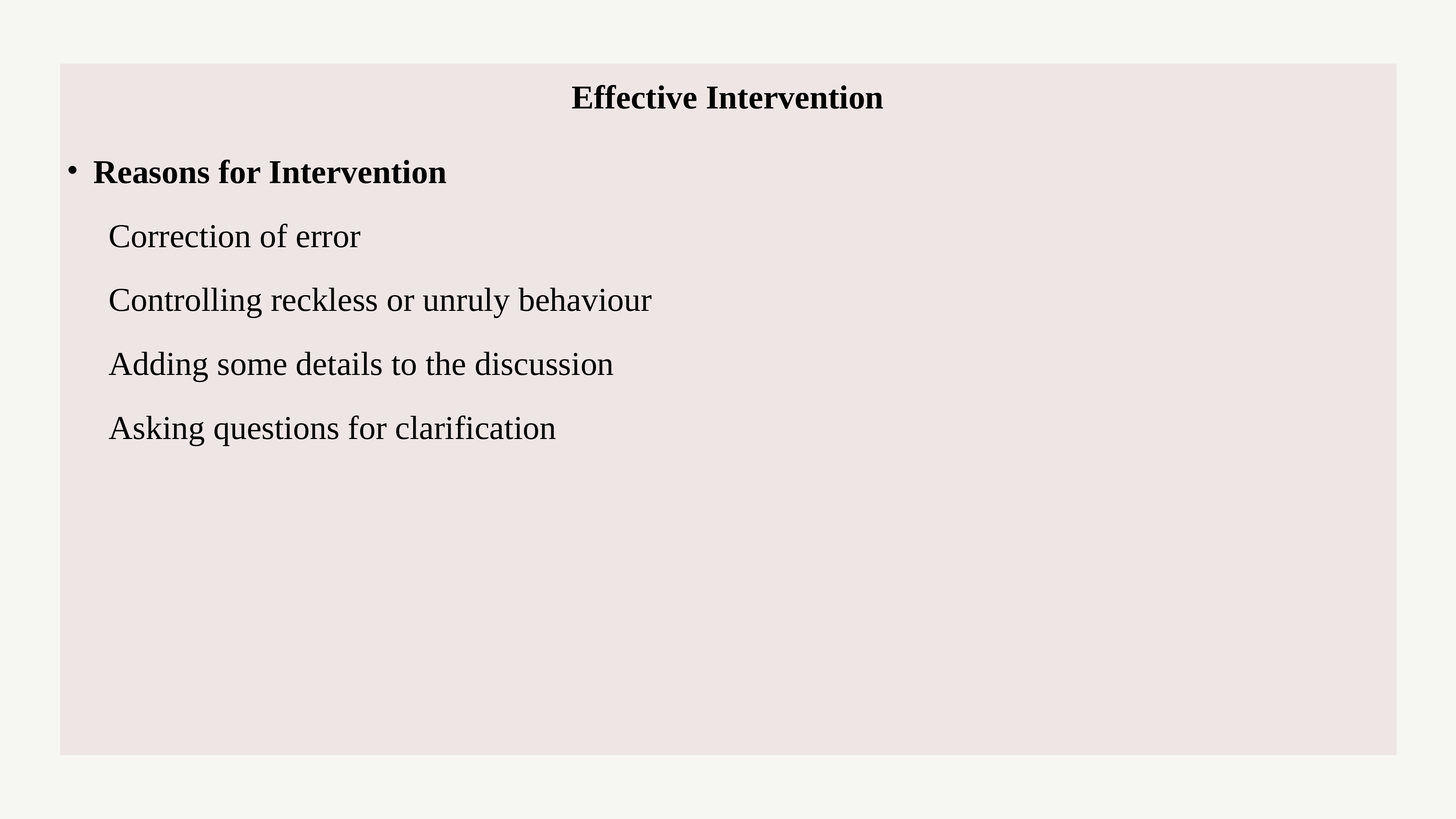

Effective Intervention
Reasons for Intervention
     Correction of error
     Controlling reckless or unruly behaviour
     Adding some details to the discussion
     Asking questions for clarification